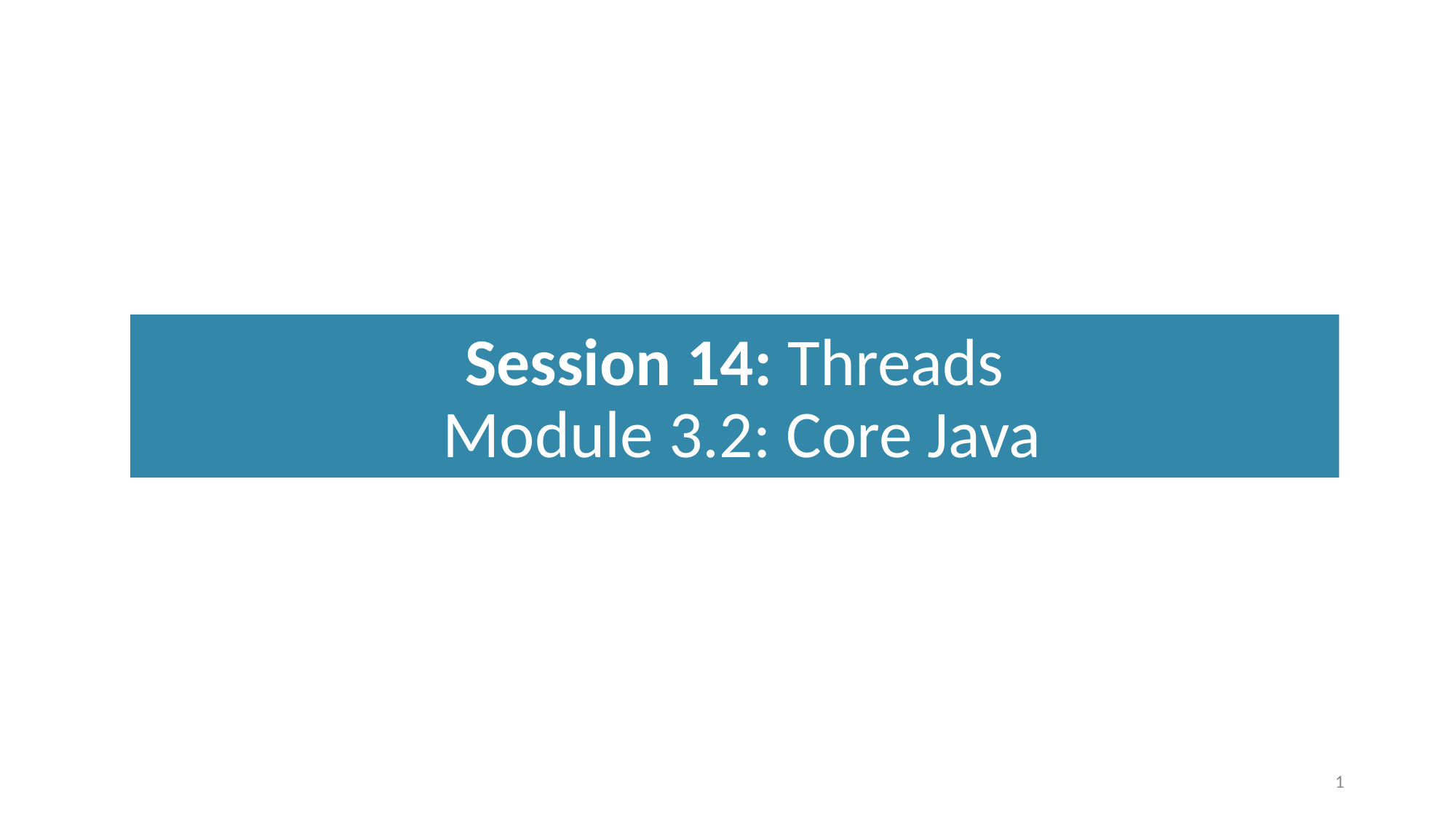

# Session 14: Threads Module 3.2: Core Java
1